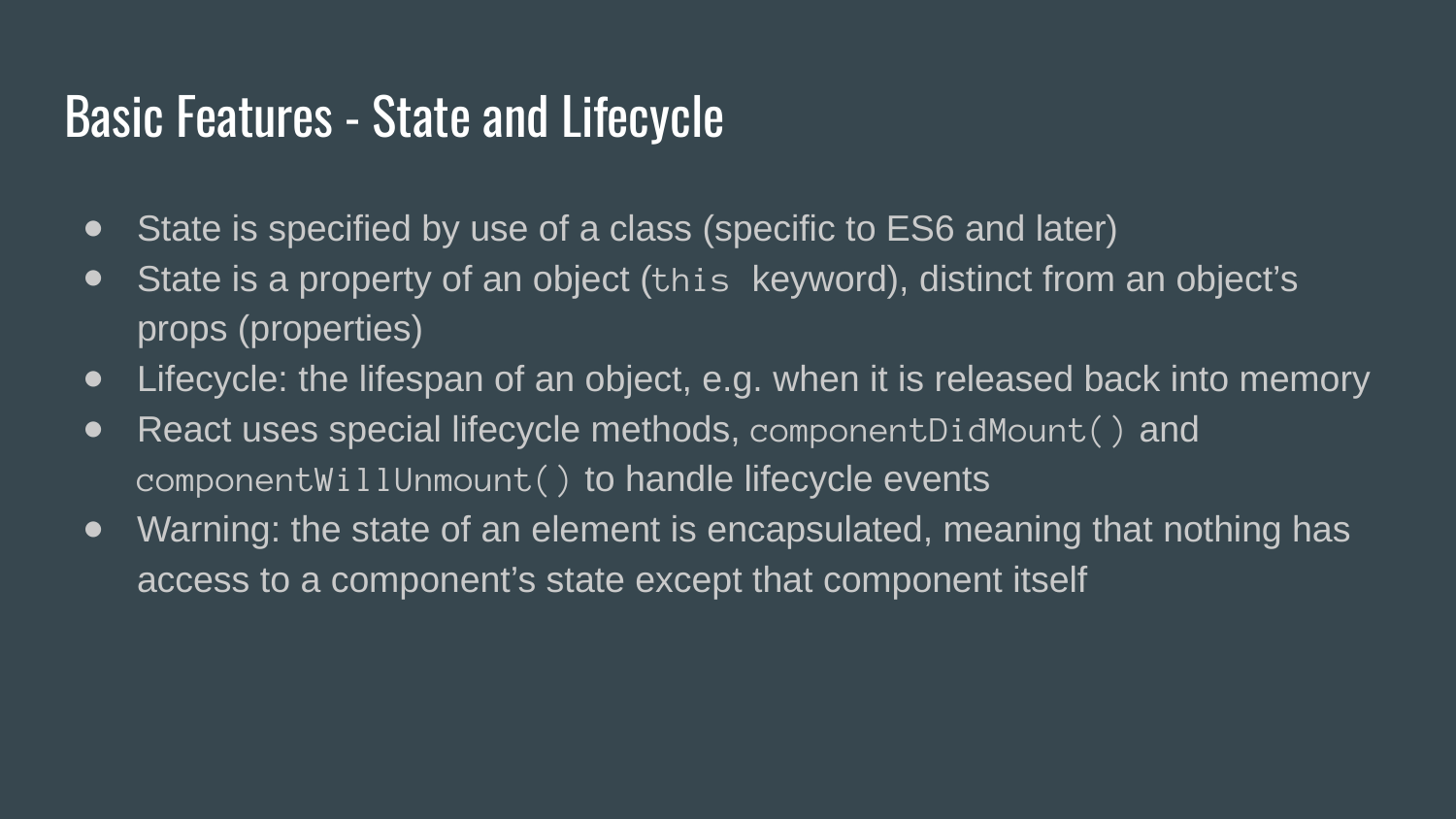

# Basic Features - State and Lifecycle
State is specified by use of a class (specific to ES6 and later)
State is a property of an object (this keyword), distinct from an object’s props (properties)
Lifecycle: the lifespan of an object, e.g. when it is released back into memory
React uses special lifecycle methods, componentDidMount() and componentWillUnmount() to handle lifecycle events
Warning: the state of an element is encapsulated, meaning that nothing has access to a component’s state except that component itself